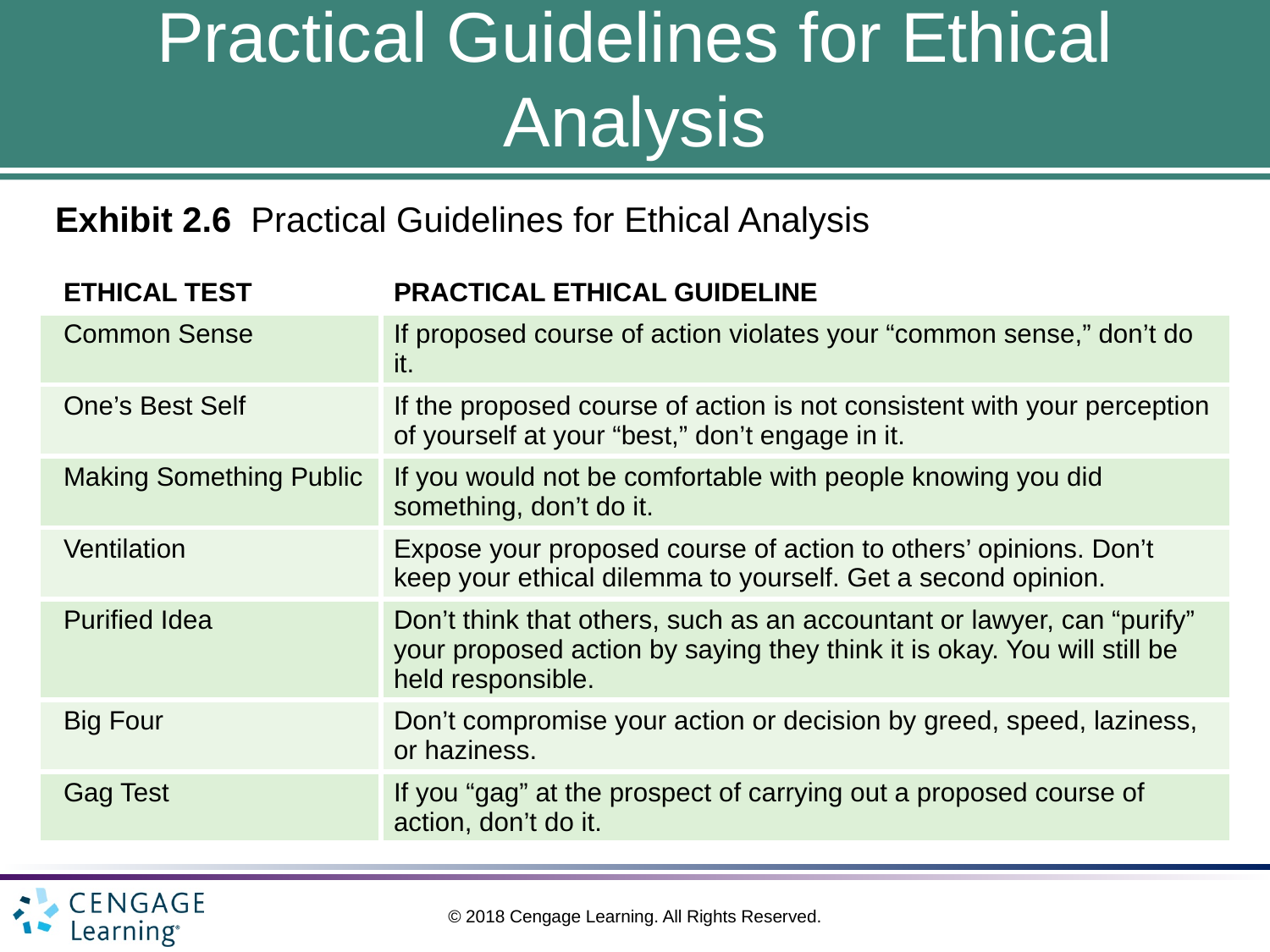

# Practical Guidelines for Ethical Analysis
Exhibit 2.6  Practical Guidelines for Ethical Analysis
| ETHICAL TEST | PRACTICAL ETHICAL GUIDELINE |
| --- | --- |
| Common Sense | If proposed course of action violates your “common sense,” don’t do it. |
| One’s Best Self | If the proposed course of action is not consistent with your perception of yourself at your “best,” don’t engage in it. |
| Making Something Public | If you would not be comfortable with people knowing you did something, don’t do it. |
| Ventilation | Expose your proposed course of action to others’ opinions. Don’t keep your ethical dilemma to yourself. Get a second opinion. |
| Purified Idea | Don’t think that others, such as an accountant or lawyer, can “purify” your proposed action by saying they think it is okay. You will still be held responsible. |
| Big Four | Don’t compromise your action or decision by greed, speed, laziness, or haziness. |
| Gag Test | If you “gag” at the prospect of carrying out a proposed course of action, don’t do it. |